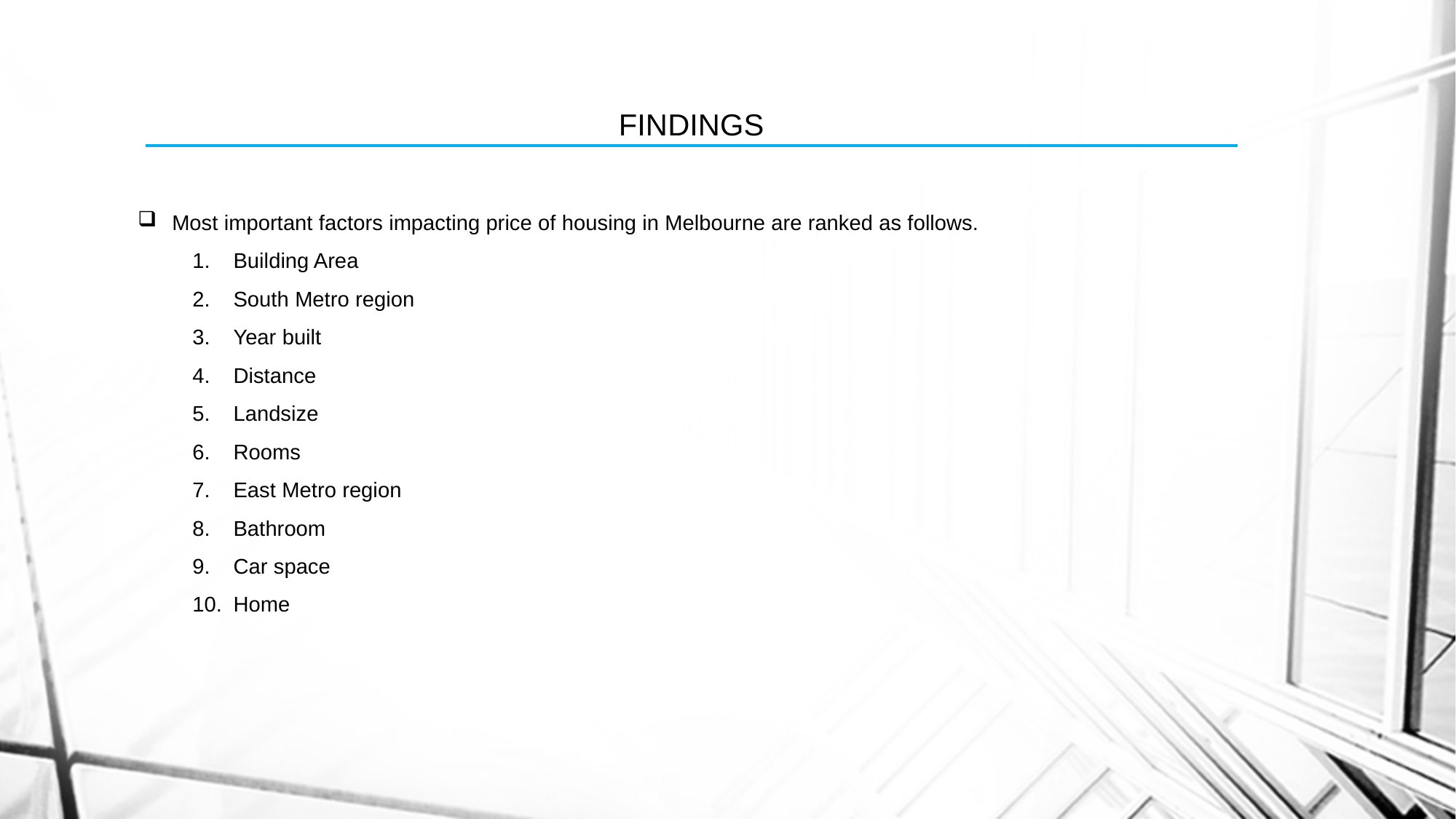

# FINDINGS
Most important factors impacting price of housing in Melbourne are ranked as follows.
Building Area
South Metro region
Year built
Distance
Landsize
Rooms
East Metro region
Bathroom
Car space
Home